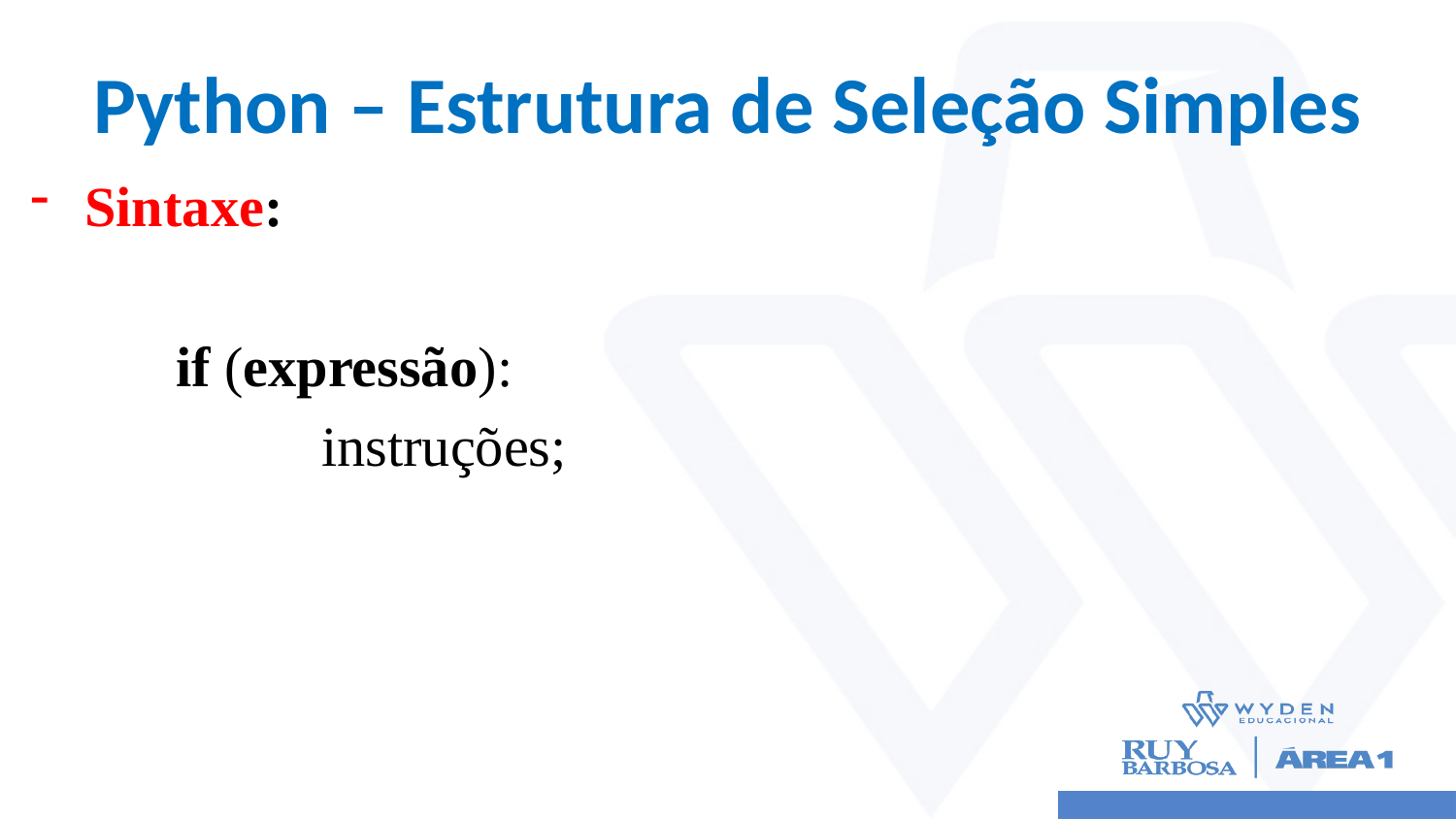

# Python – Estrutura de Seleção Simples
Sintaxe:

if (expressão):
	instruções;